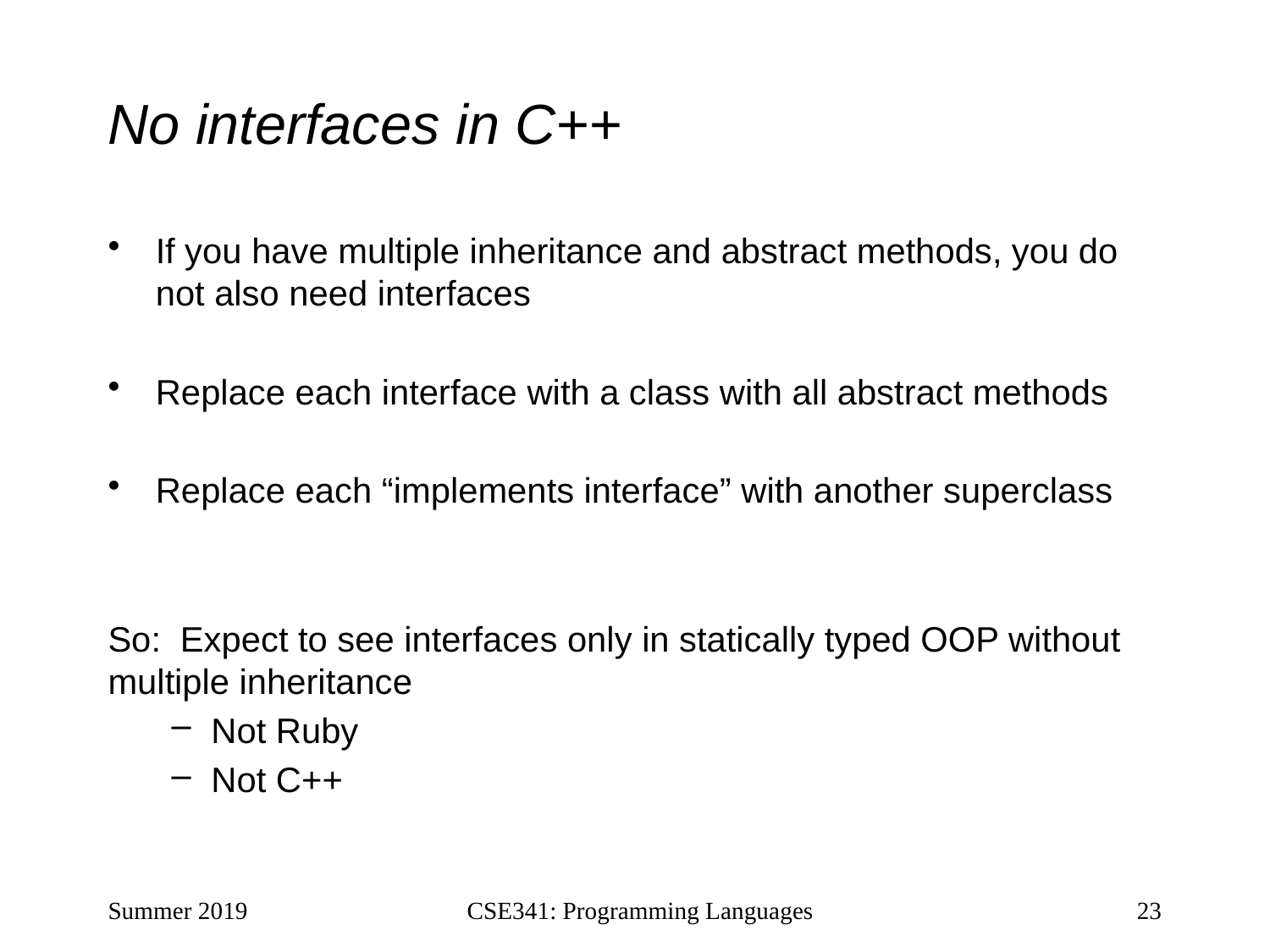

# No interfaces in C++
If you have multiple inheritance and abstract methods, you do not also need interfaces

Replace each interface with a class with all abstract methods

Replace each “implements interface” with another superclass

So:  Expect to see interfaces only in statically typed OOP without multiple inheritance
Not Ruby
Not C++
Summer 2019
CSE341: Programming Languages
23